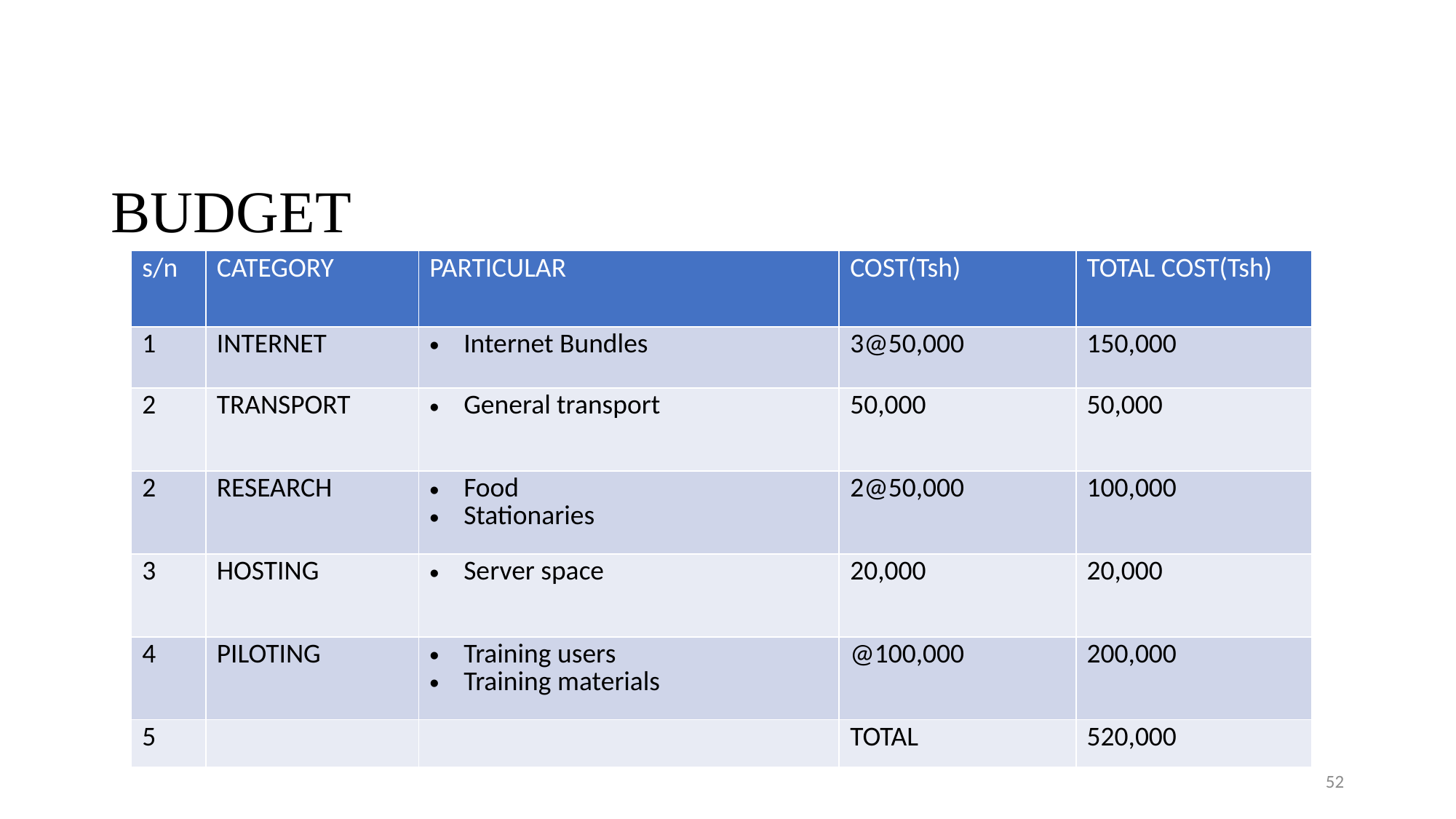

# BUDGET
| s/n | CATEGORY | PARTICULAR | COST(Tsh) | TOTAL COST(Tsh) |
| --- | --- | --- | --- | --- |
| 1 | INTERNET | Internet Bundles | 3@50,000 | 150,000 |
| 2 | TRANSPORT | General transport | 50,000 | 50,000 |
| 2 | RESEARCH | Food Stationaries | 2@50,000 | 100,000 |
| 3 | HOSTING | Server space | 20,000 | 20,000 |
| 4 | PILOTING | Training users Training materials | @100,000 | 200,000 |
| 5 |  |  | TOTAL | 520,000 |
52